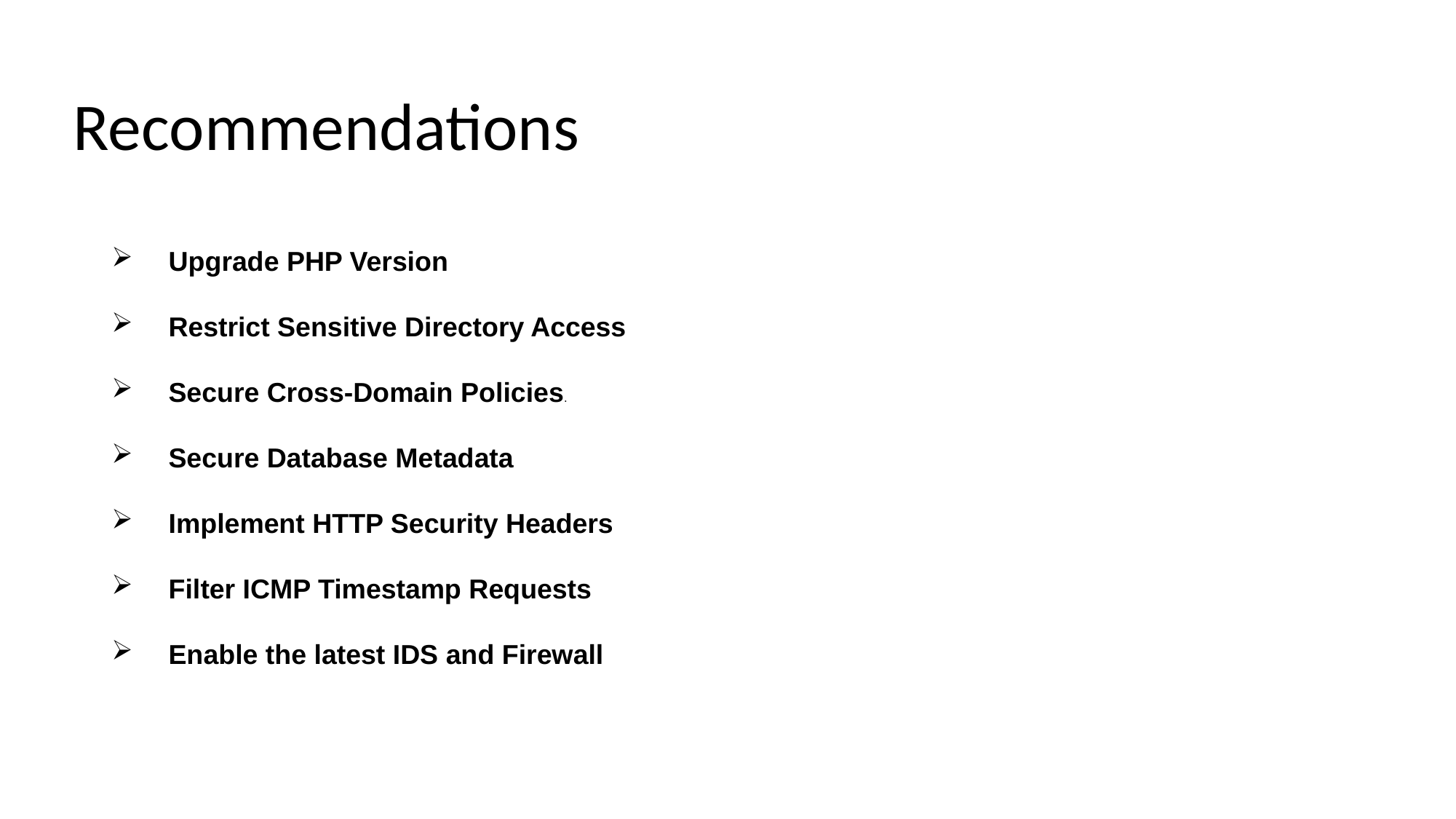

Recommendations

   Upgrade PHP Version
   Restrict Sensitive Directory Access
   Secure Cross-Domain Policies.
   Secure Database Metadata
   Implement HTTP Security Headers
   Filter ICMP Timestamp Requests
   Enable the latest IDS and Firewall